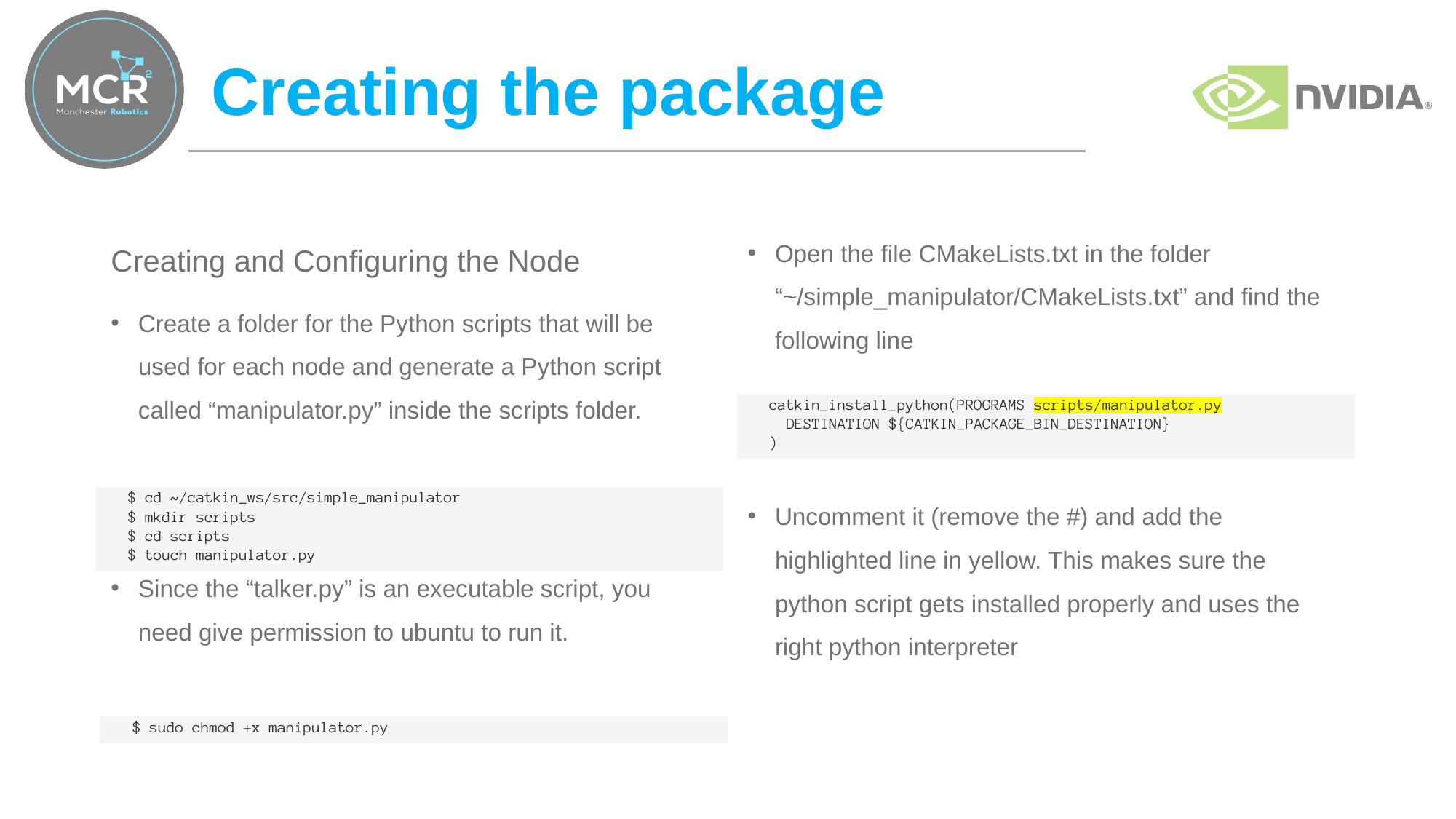

# Creating the package
Creating and Configuring the Node
Create a folder for the Python scripts that will be used for each node and generate a Python script called “manipulator.py” inside the scripts folder.

Since the “talker.py” is an executable script, you need give permission to ubuntu to run it.

Open the file CMakeLists.txt in the folder “~/simple_manipulator/CMakeLists.txt” and find the following line

Uncomment it (remove the #) and add the highlighted line in yellow. This makes sure the python script gets installed properly and uses the right python interpreter
catkin_install_python(PROGRAMS scripts/manipulator.py
  DESTINATION ${CATKIN_PACKAGE_BIN_DESTINATION}
)
$ cd ~/catkin_ws/src/simple_manipulator
$ mkdir scripts
$ cd scripts
$ touch manipulator.py
$ sudo chmod +x manipulator.py